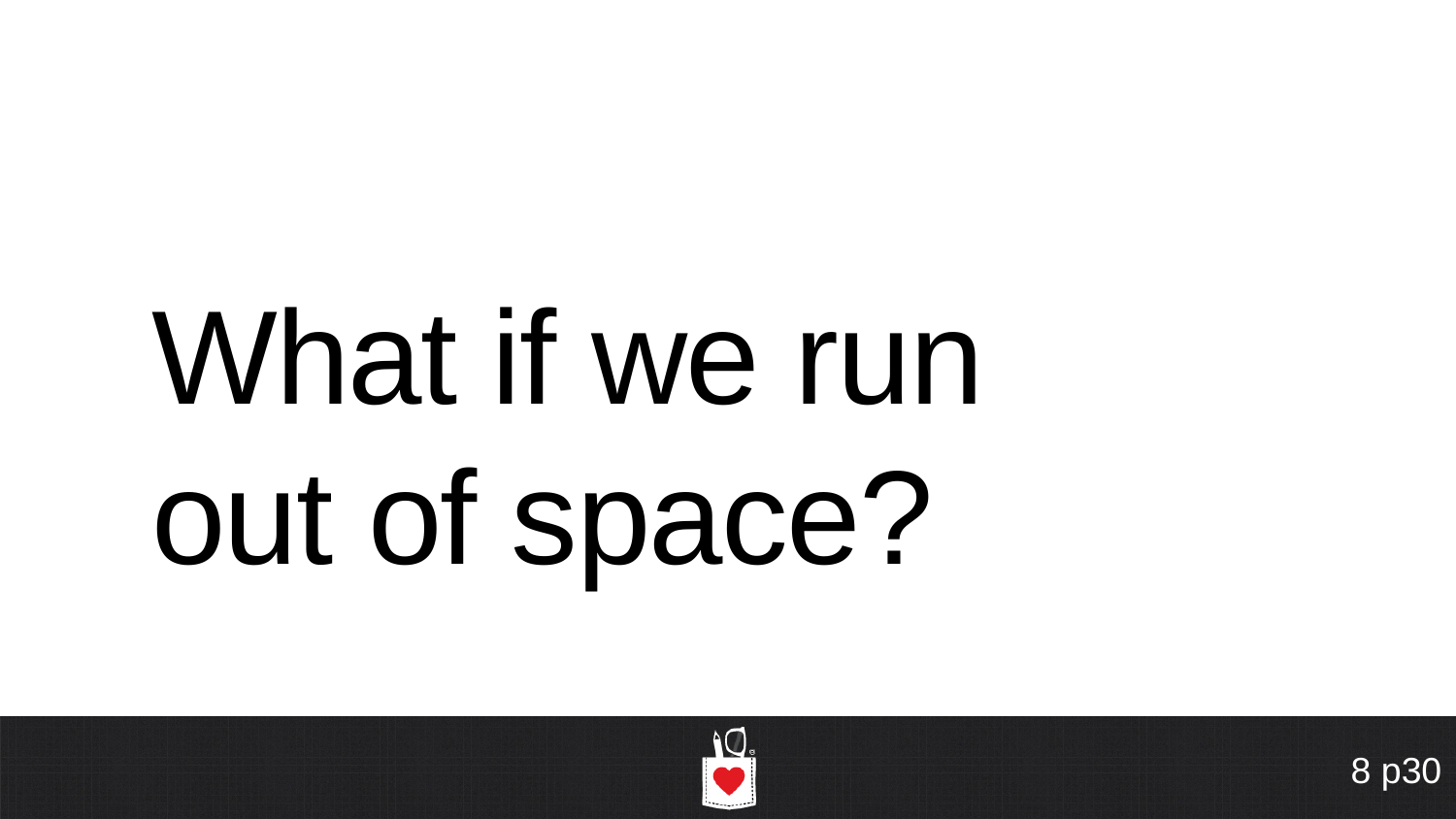

# What if we run out of space?